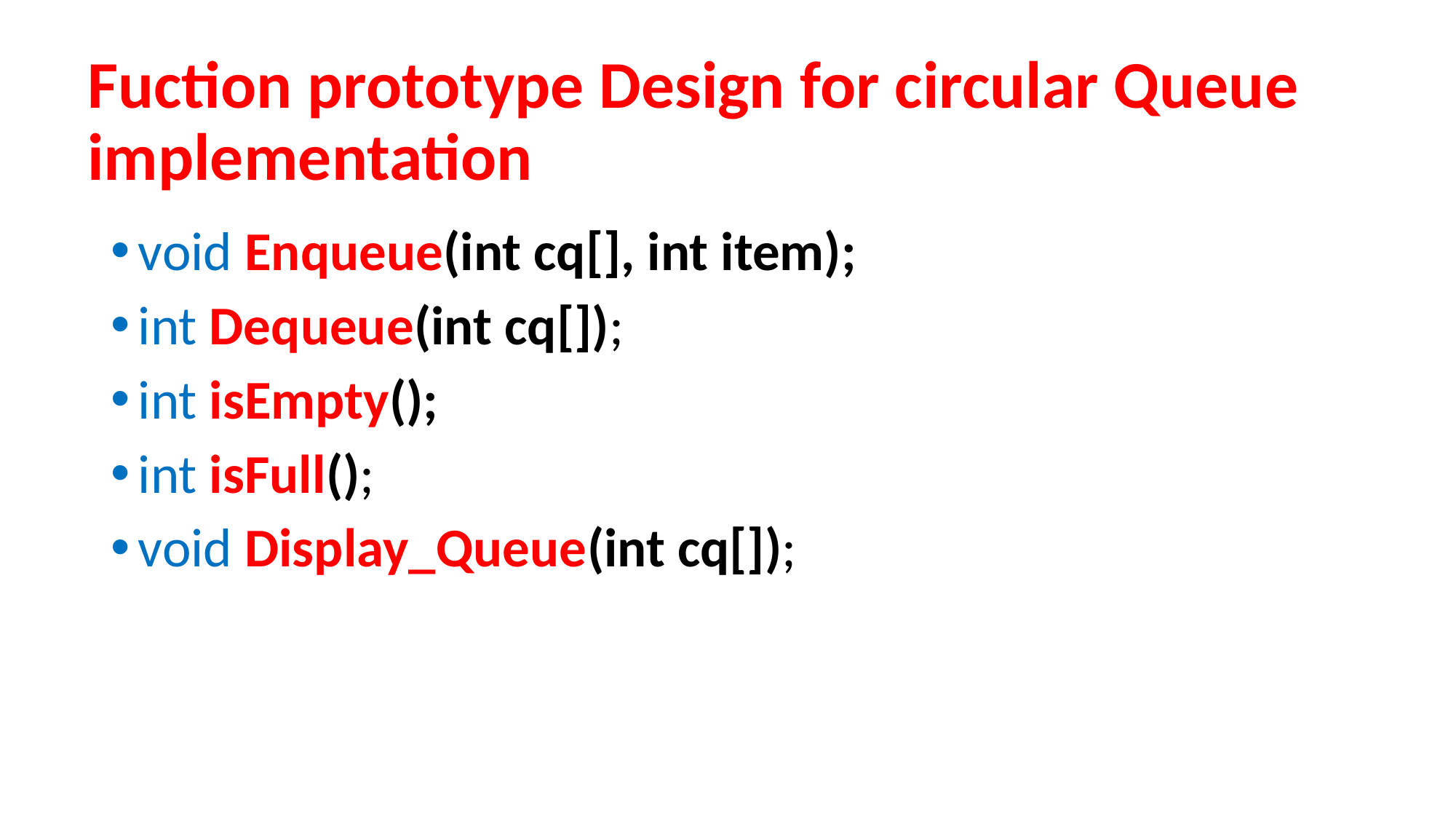

# Fuction prototype Design for circular Queue implementation
void Enqueue(int cq[], int item);
int Dequeue(int cq[]);
int isEmpty();
int isFull();
void Display_Queue(int cq[]);